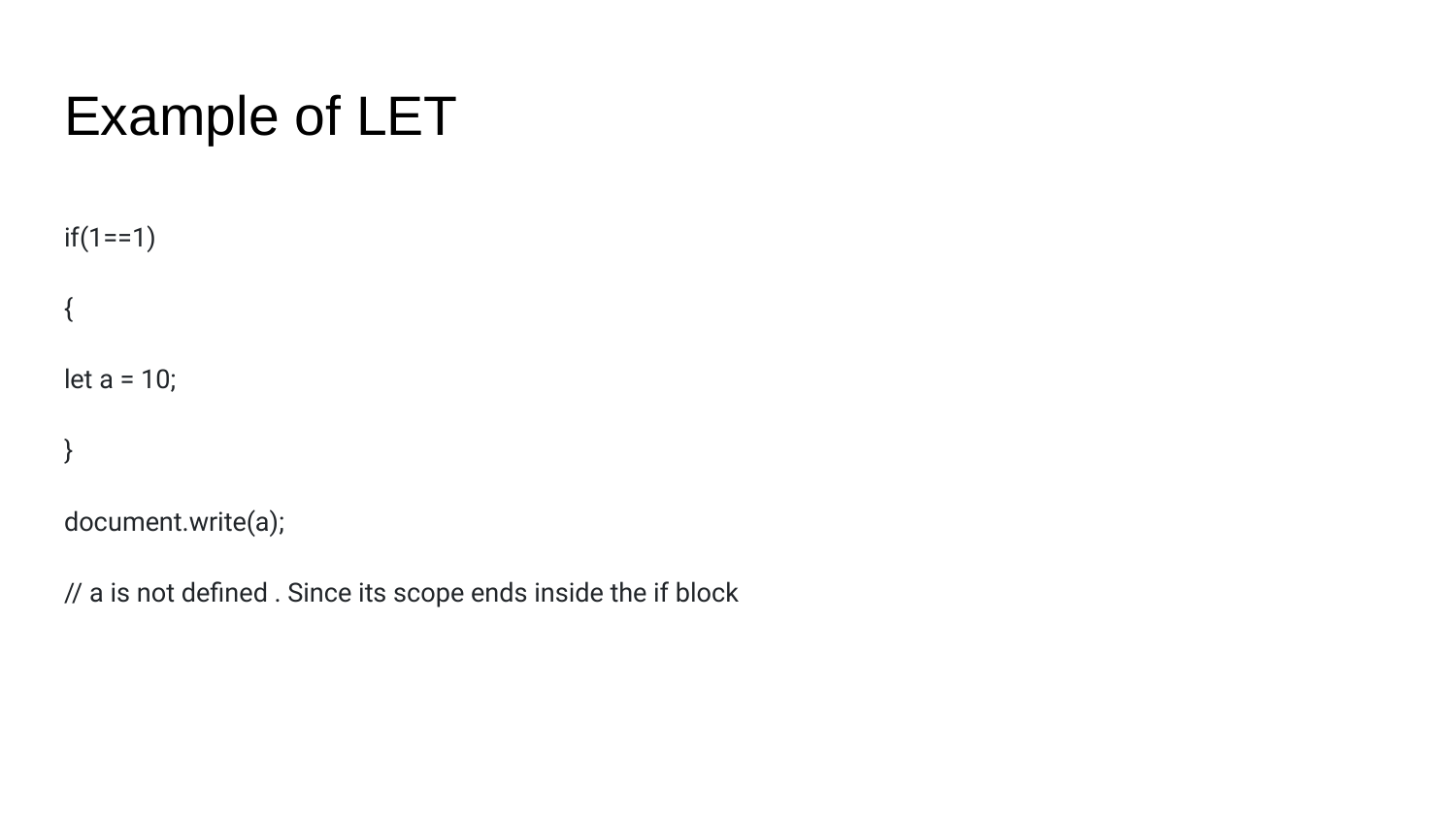

# Example of LET
if(1==1)
{
let a = 10;
}
document.write(a);
// a is not defined . Since its scope ends inside the if block